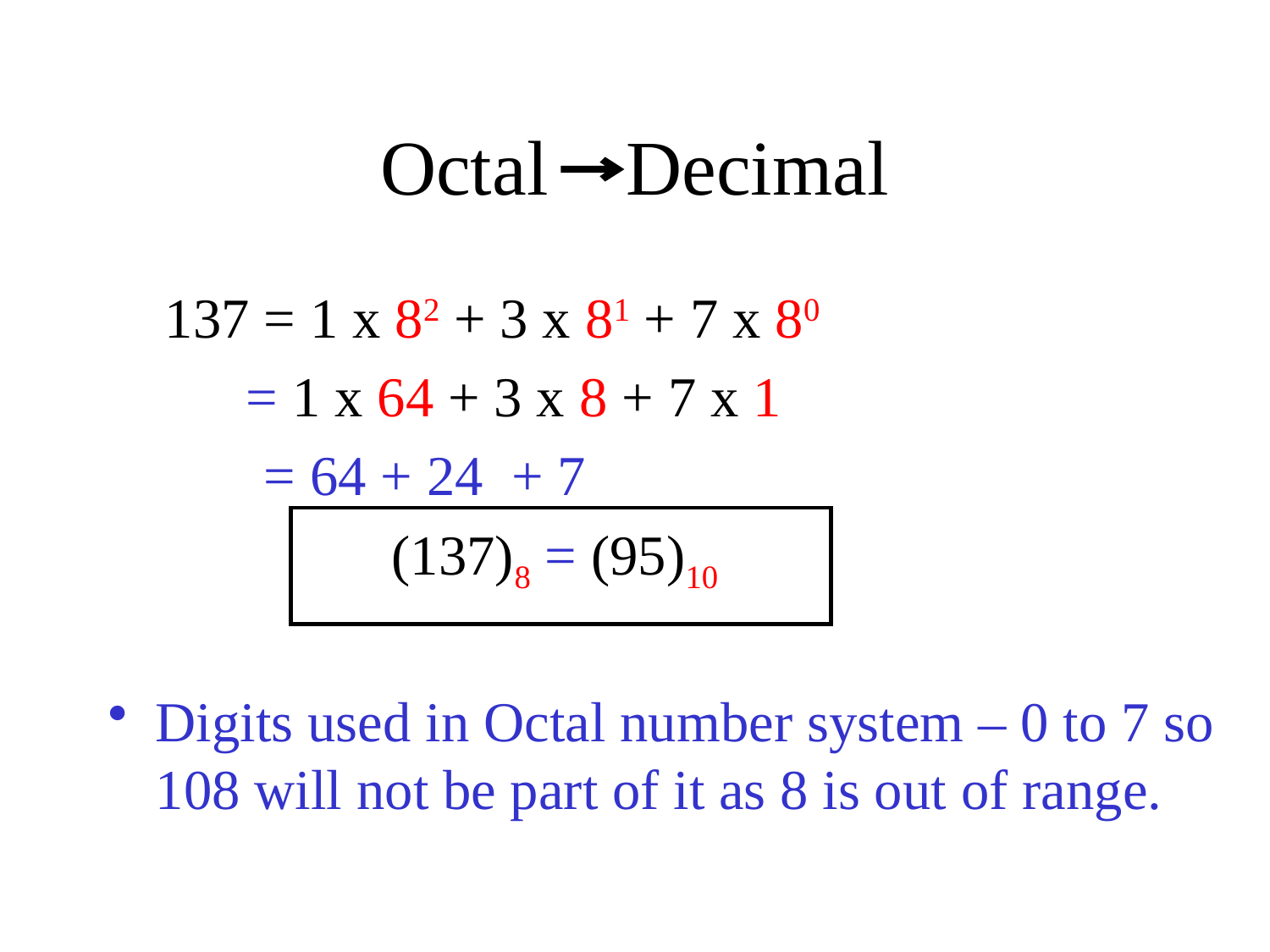

# Octal    Decimal

    137 = 1 x 82 + 3 x 81 + 7 x 80
                = 1 x 64 + 3 x 8 + 7 x 1
           = 64 + 24  + 7
                    (137)8 = (95)10

Digits used in Octal number system – 0 to 7 so 108 will not be part of it as 8 is out of range.